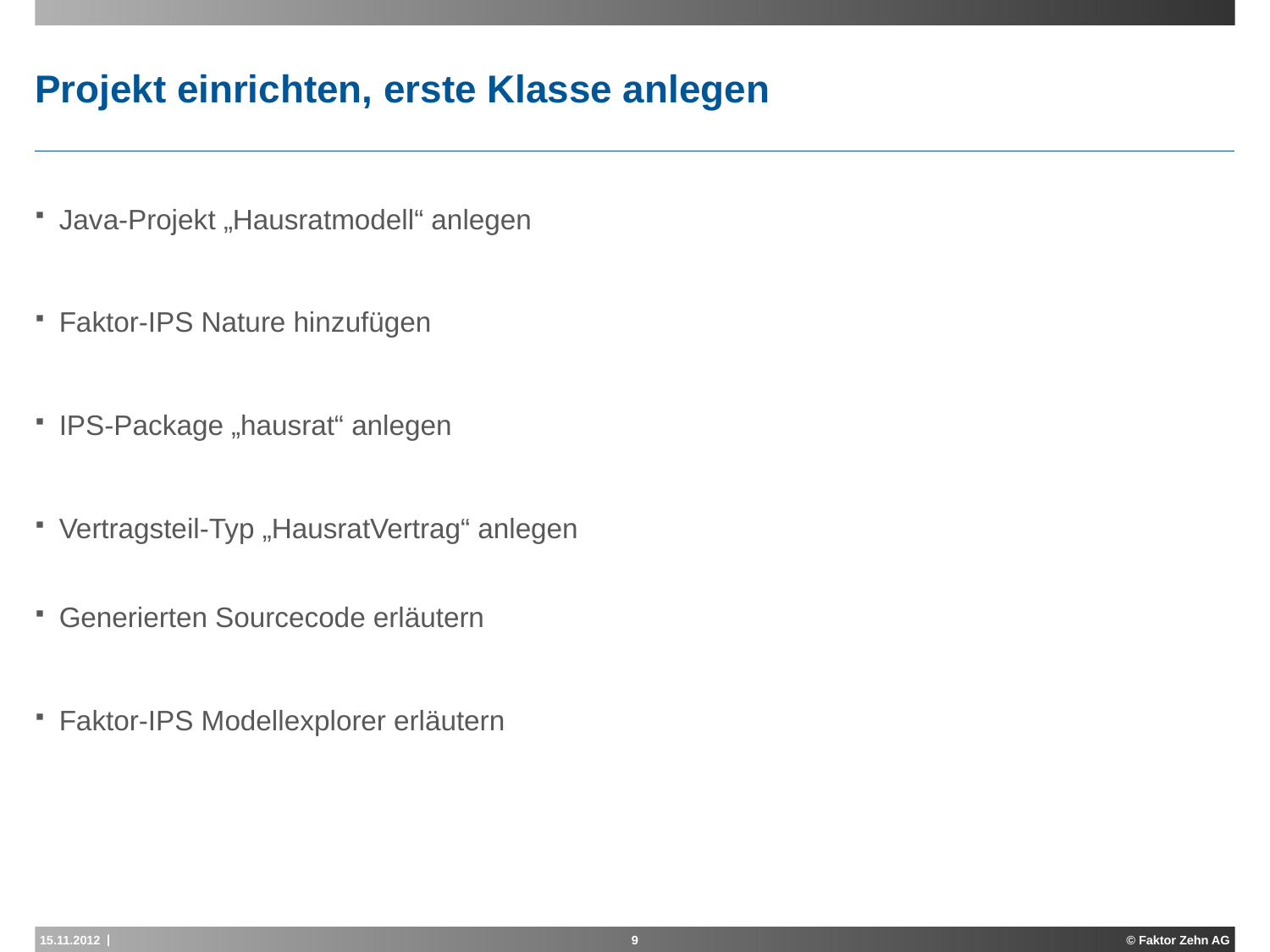

# Projekt einrichten, erste Klasse anlegen
Java-Projekt „Hausratmodell“ anlegen

Faktor-IPS Nature hinzufügen

IPS-Package „hausrat“ anlegen

Vertragsteil-Typ „HausratVertrag“ anlegen

Generierten Sourcecode erläutern

Faktor-IPS Modellexplorer erläutern

15.11.2012
9